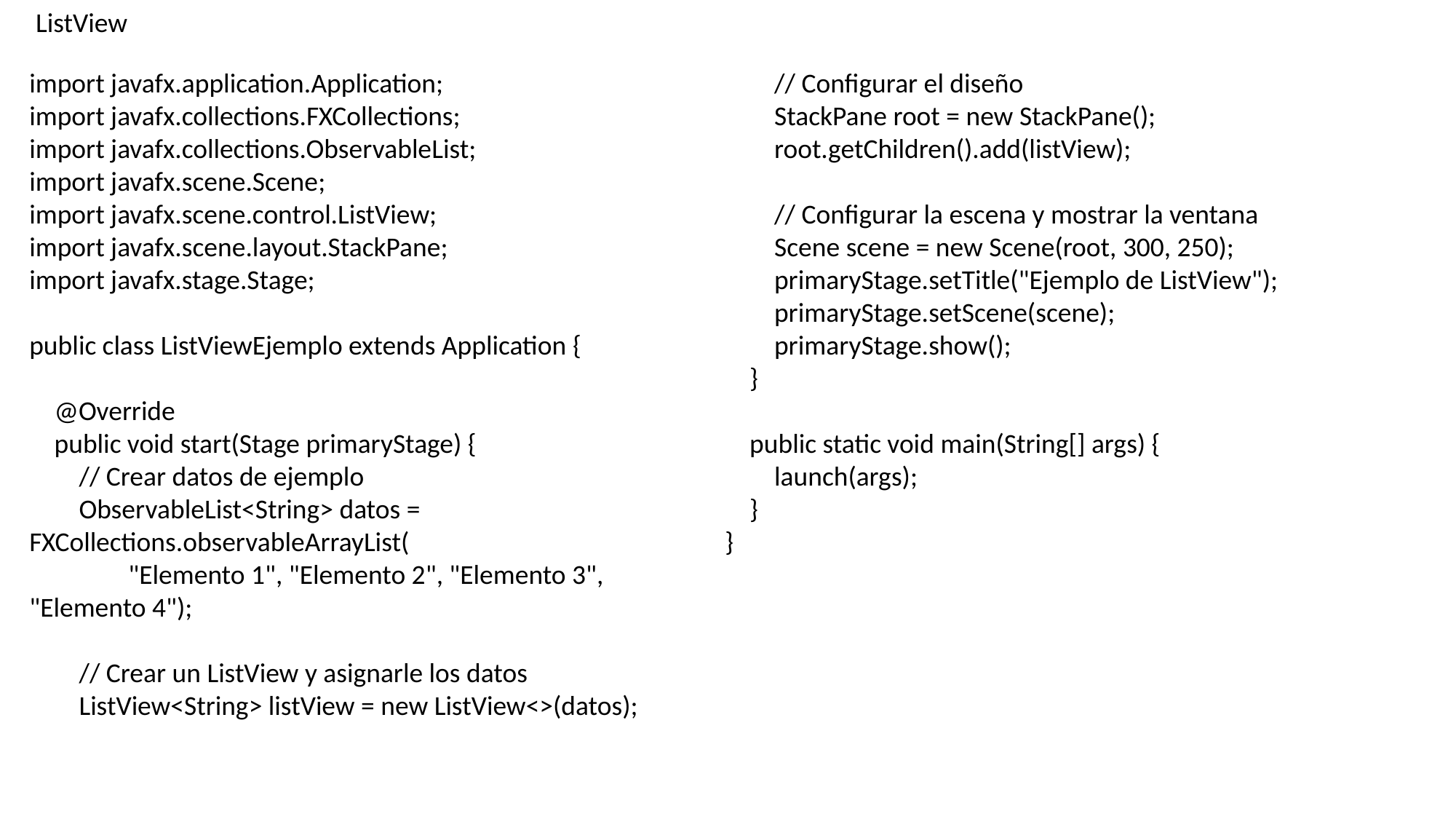

ListView
import javafx.application.Application;
import javafx.collections.FXCollections;
import javafx.collections.ObservableList;
import javafx.scene.Scene;
import javafx.scene.control.ListView;
import javafx.scene.layout.StackPane;
import javafx.stage.Stage;

public class ListViewEjemplo extends Application {

    @Override
    public void start(Stage primaryStage) {
        // Crear datos de ejemplo
        ObservableList<String> datos = FXCollections.observableArrayList(
                "Elemento 1", "Elemento 2", "Elemento 3", "Elemento 4");

        // Crear un ListView y asignarle los datos
        ListView<String> listView = new ListView<>(datos);

        // Configurar el diseño
        StackPane root = new StackPane();
        root.getChildren().add(listView);

        // Configurar la escena y mostrar la ventana
        Scene scene = new Scene(root, 300, 250);
        primaryStage.setTitle("Ejemplo de ListView");
        primaryStage.setScene(scene);
        primaryStage.show();
    }

    public static void main(String[] args) {
        launch(args);
    }
}